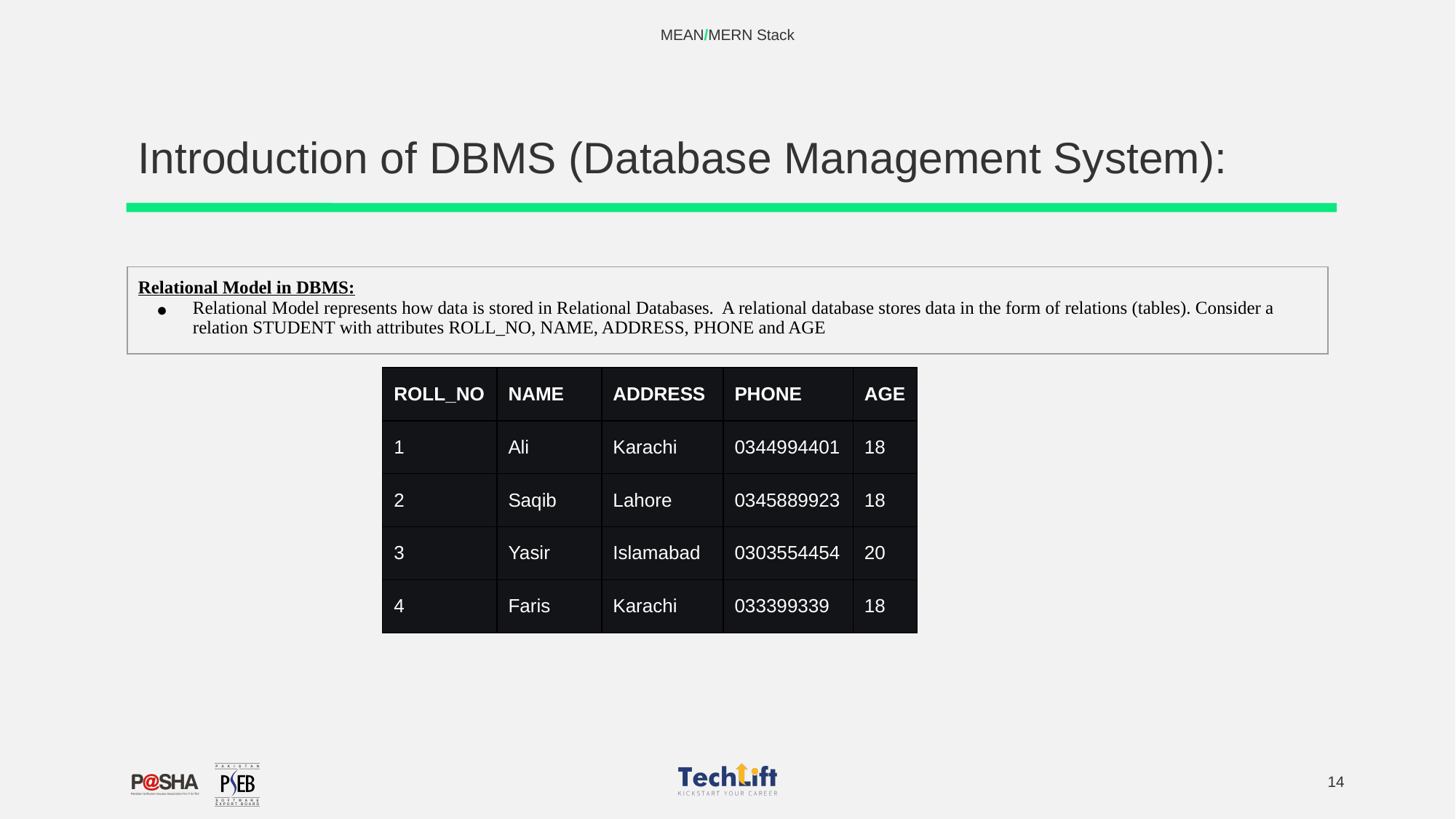

MEAN/MERN Stack
# Introduction of DBMS (Database Management System):
| Relational Model in DBMS: Relational Model represents how data is stored in Relational Databases. A relational database stores data in the form of relations (tables). Consider a relation STUDENT with attributes ROLL\_NO, NAME, ADDRESS, PHONE and AGE |
| --- |
| ROLL\_NO | NAME | ADDRESS | PHONE | AGE |
| --- | --- | --- | --- | --- |
| 1 | Ali | Karachi | 0344994401 | 18 |
| 2 | Saqib | Lahore | 0345889923 | 18 |
| 3 | Yasir | Islamabad | 0303554454 | 20 |
| 4 | Faris | Karachi | 033399339 | 18 |
14